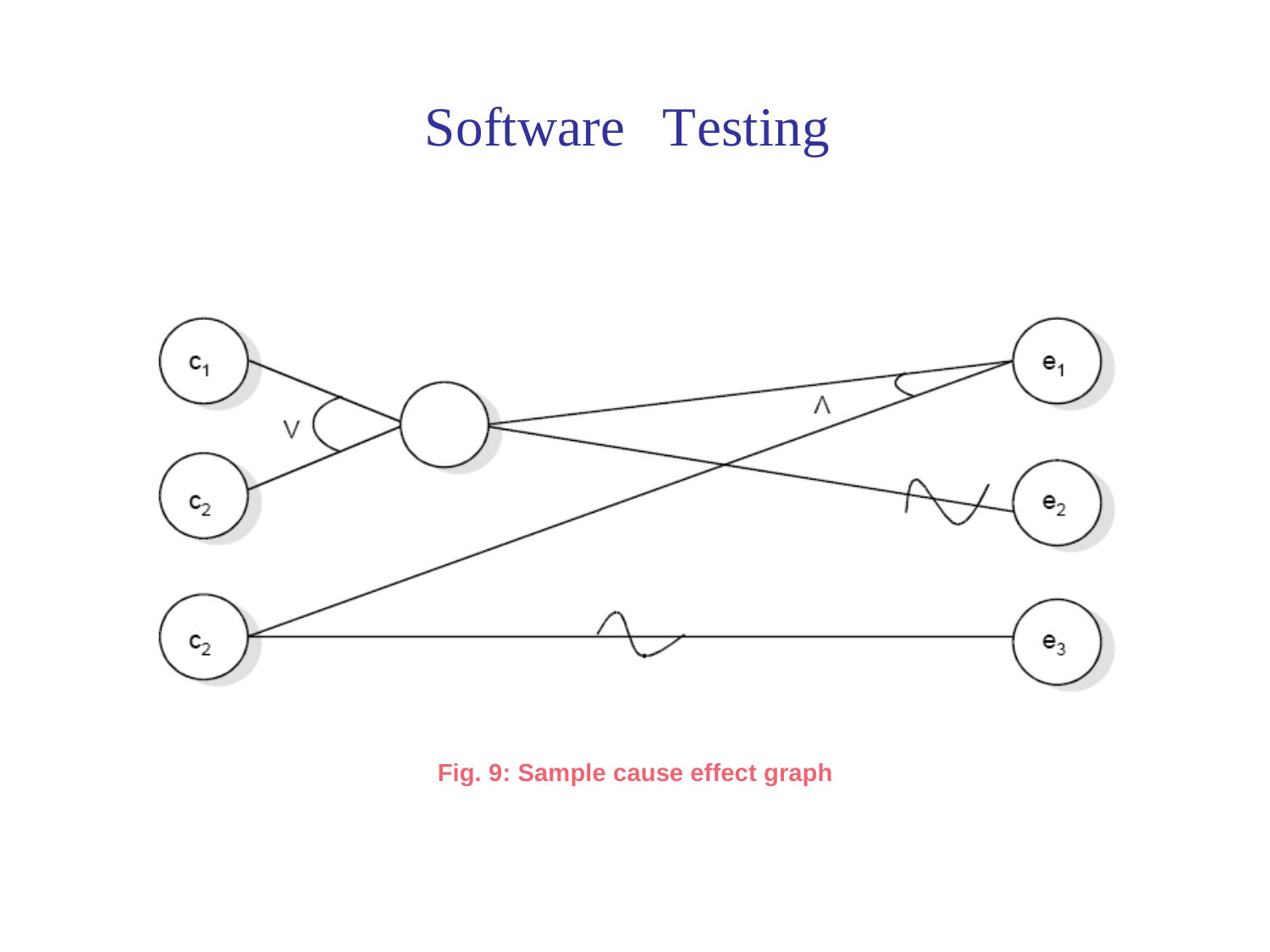

Software
Testing

Fig. 9: Sample cause effect graph